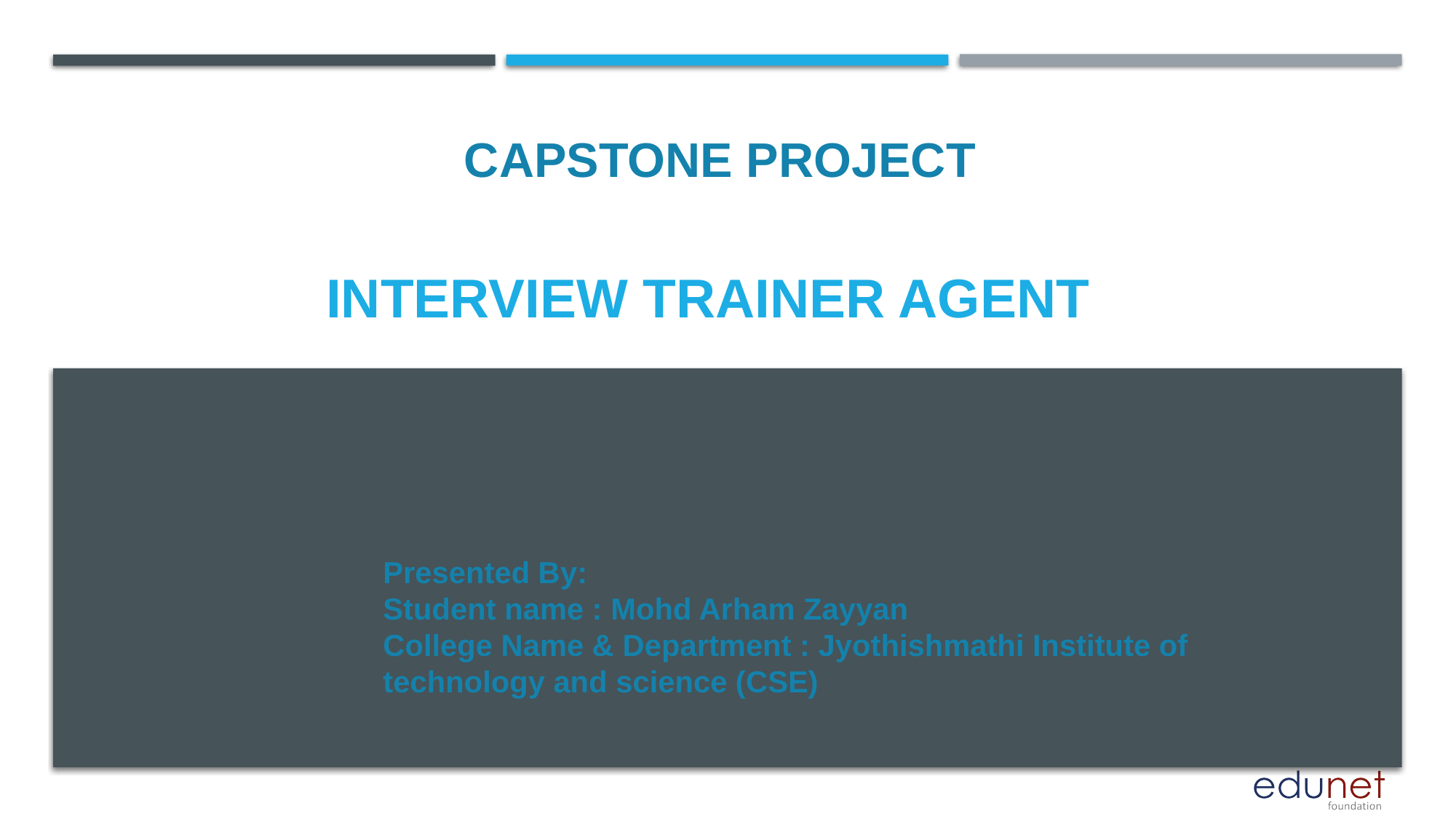

CAPSTONE PROJECT
# Interview trainer agent
Presented By:
Student name : Mohd Arham Zayyan
College Name & Department : Jyothishmathi Institute of technology and science (CSE)